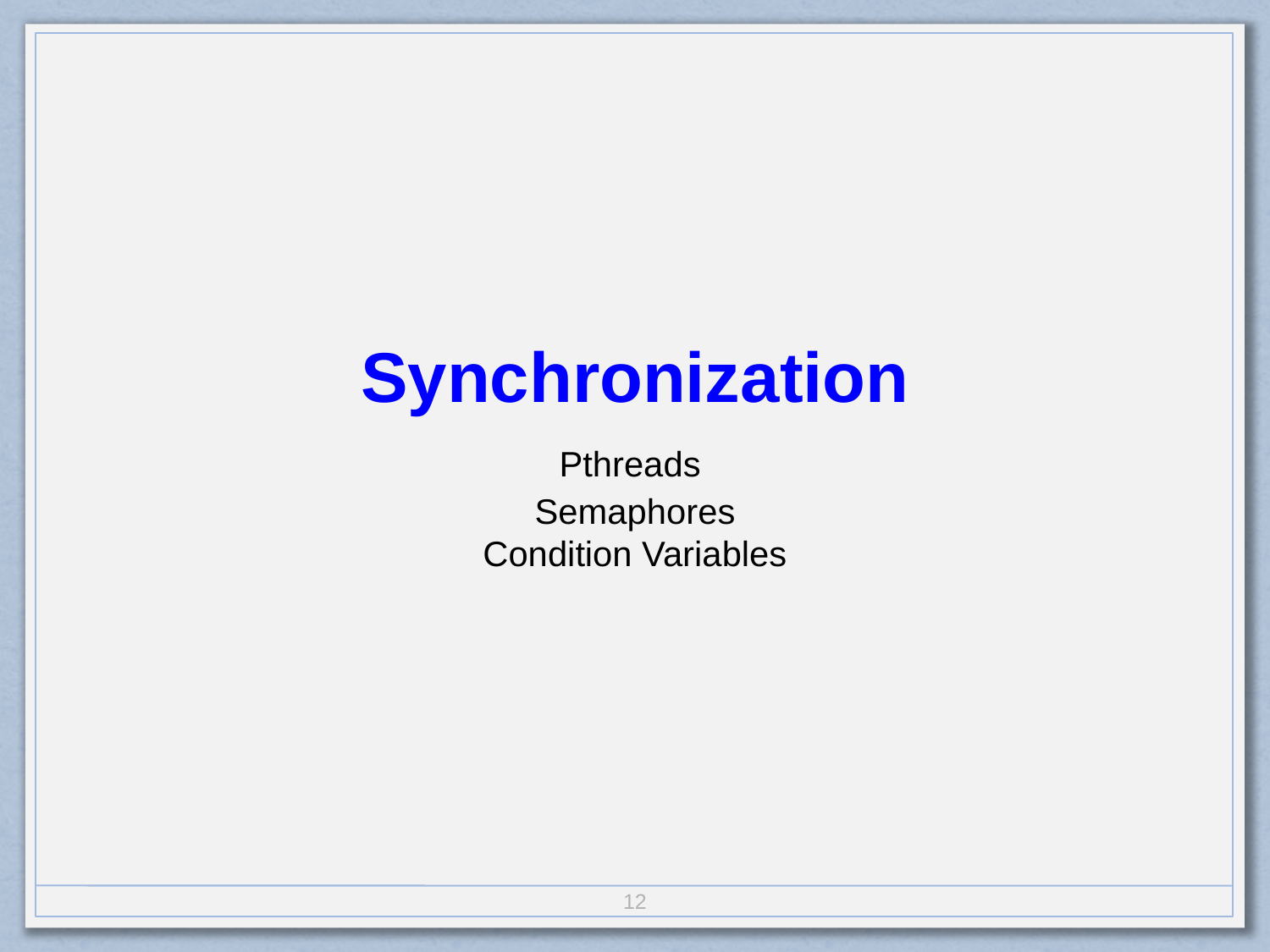

# Synchronization
Pthreads
Semaphores
Condition Variables
12